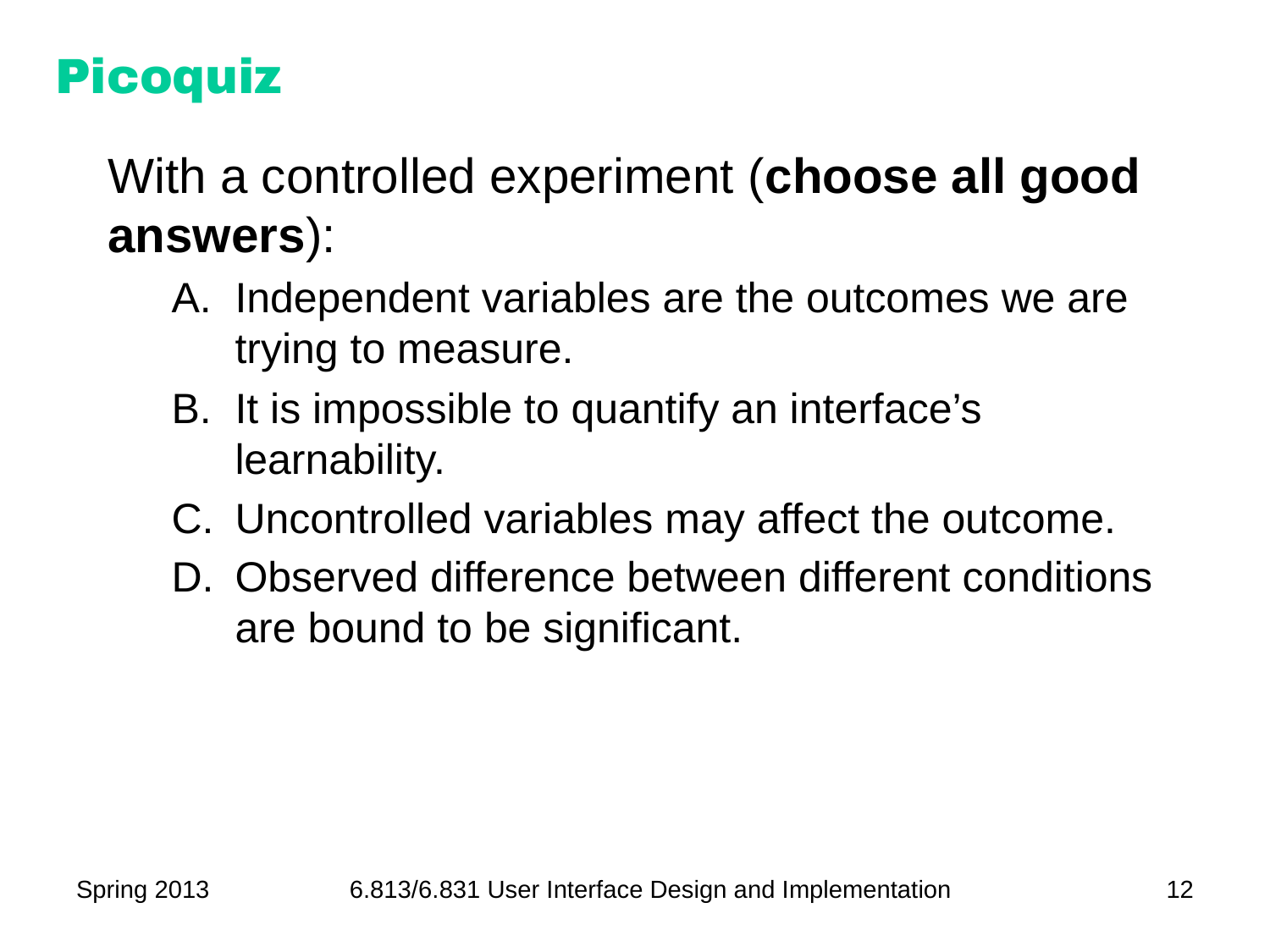

# Picoquiz
With a controlled experiment (choose all good answers):
Independent variables are the outcomes we are trying to measure.
It is impossible to quantify an interface’s learnability.
Uncontrolled variables may affect the outcome.
Observed difference between different conditions are bound to be significant.

Spring 2013
6.813/6.831 User Interface Design and Implementation
12